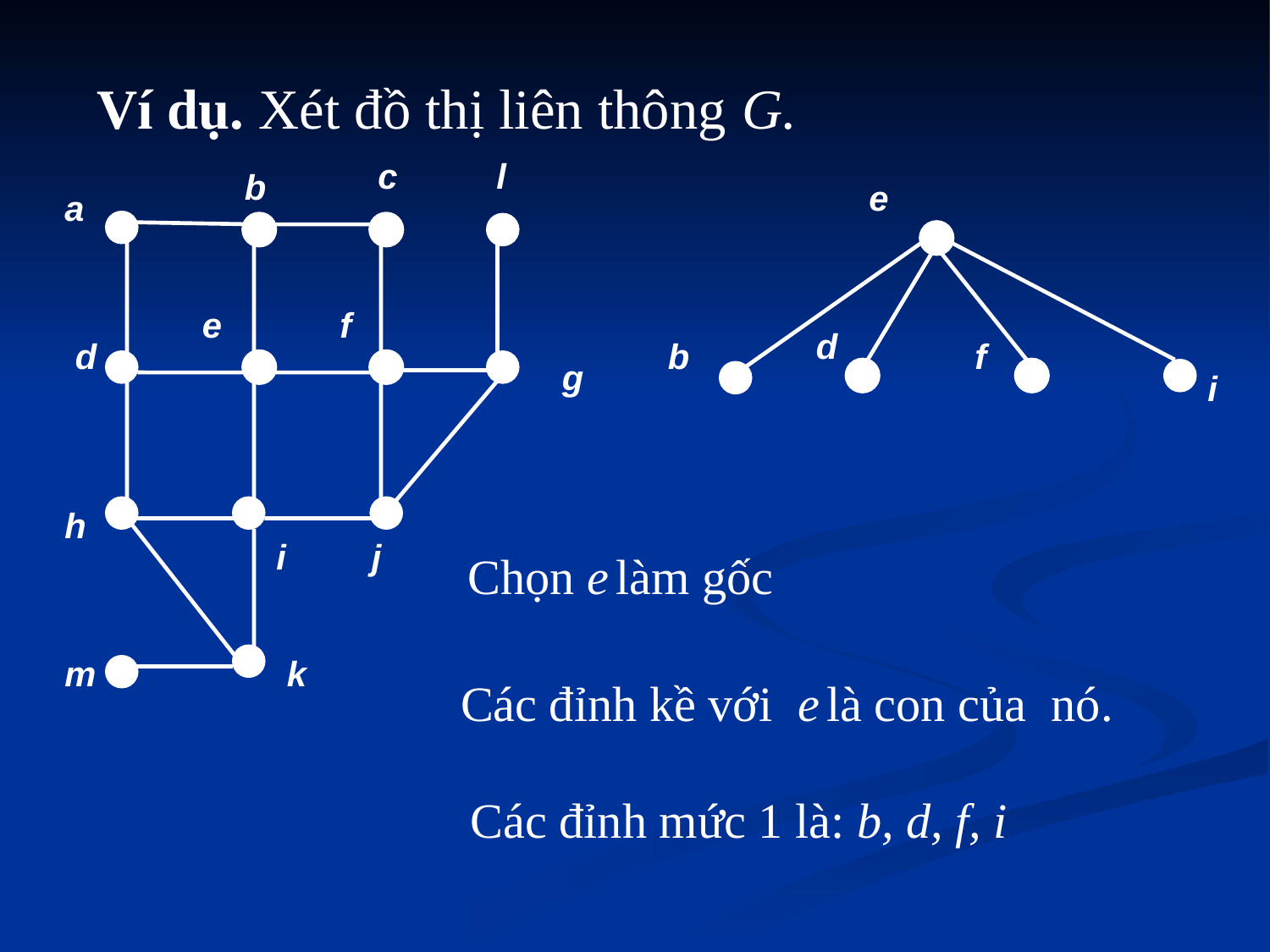

Ví dụ. Xét đồ thị liên thông G.
 c
 l
 b
 a

 e
 f

 d
 g

 h

 i
 j

 m

 k

 e

 d
 b
 f

 i

Chọn e làm gốc
Các đỉnh kề với  e là con của  nó.
Các đỉnh mức 1 là: b, d, f, i